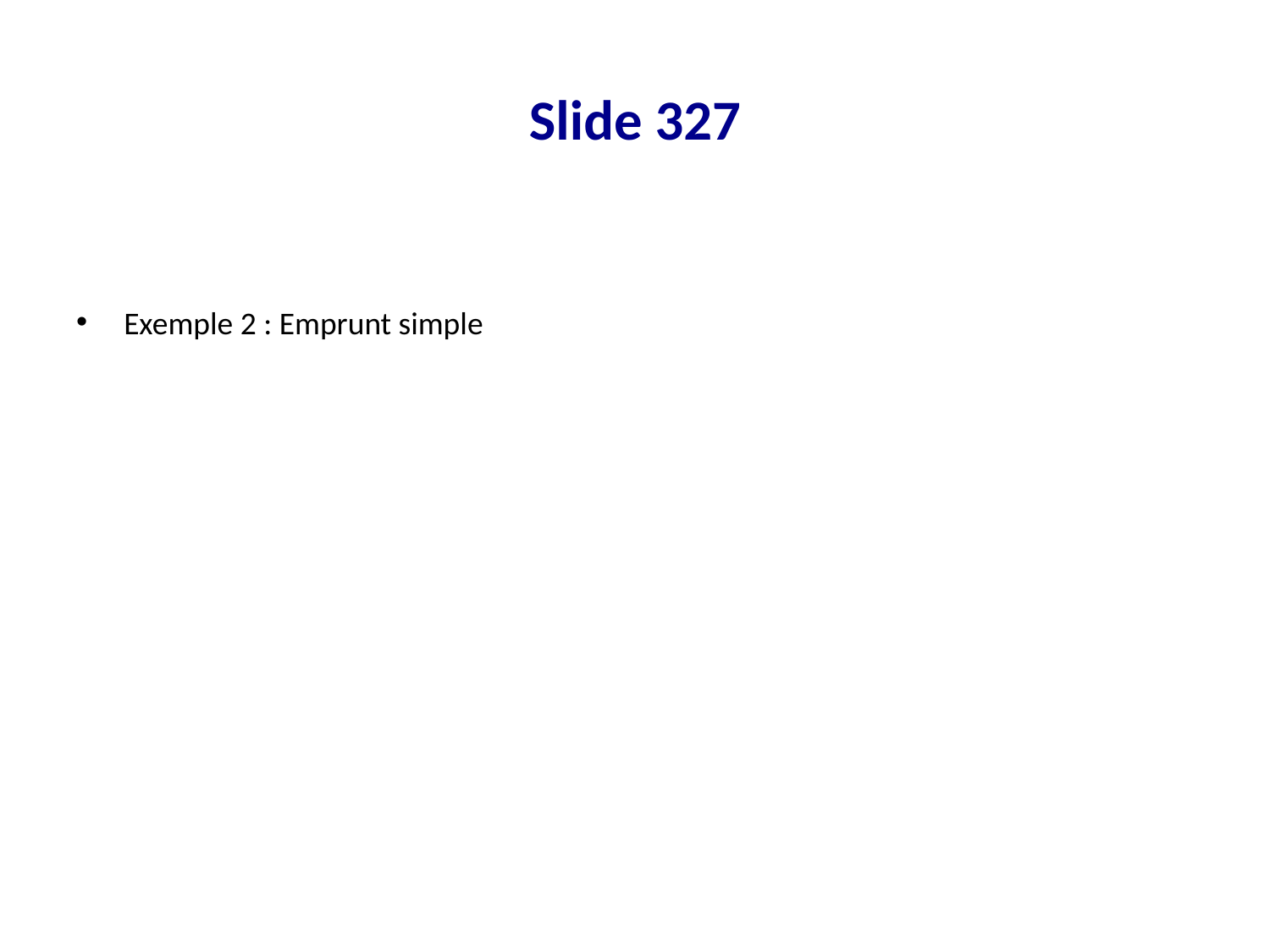

# Slide 327

Exemple 2 : Emprunt simple